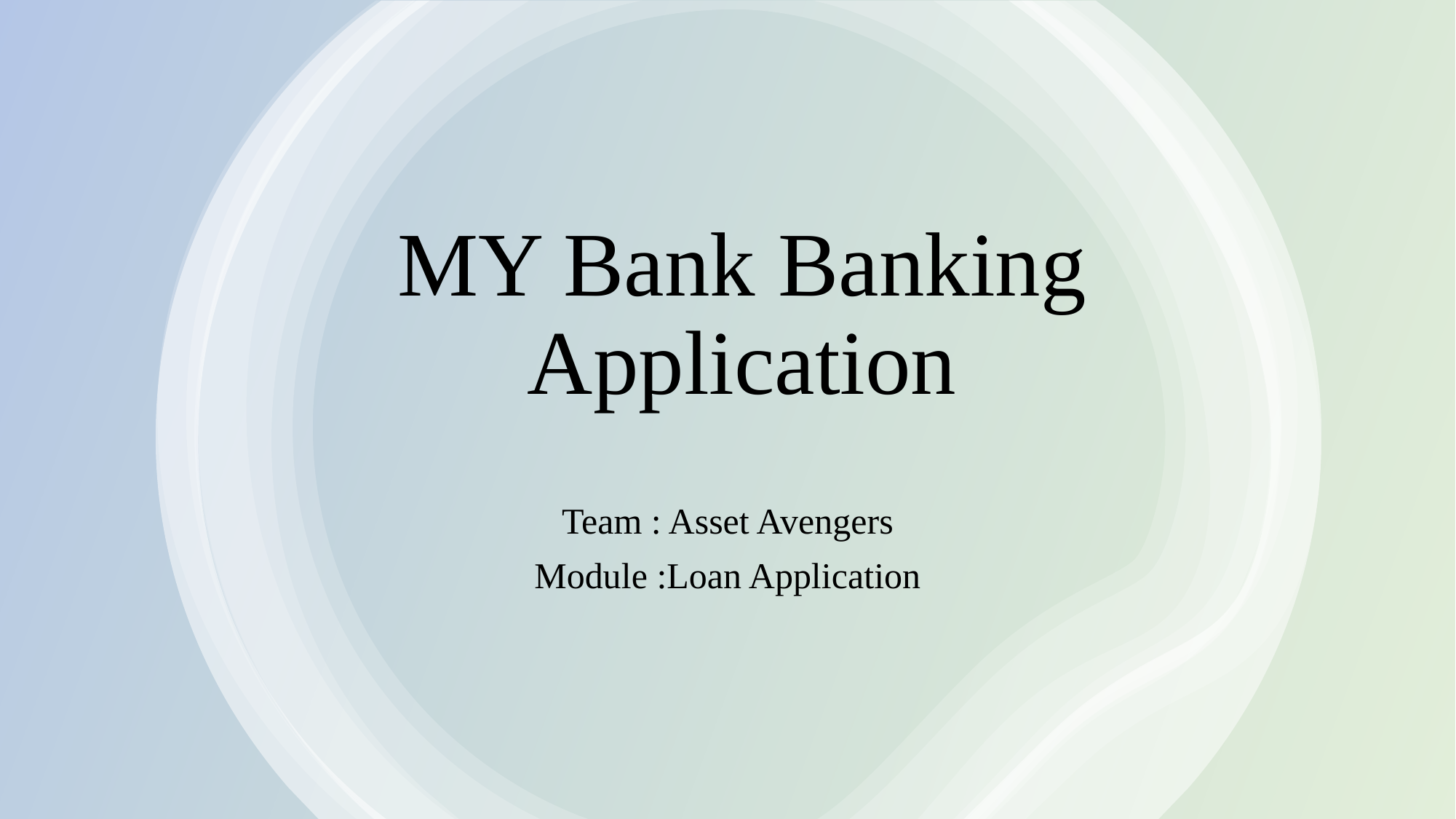

# MY Bank Banking Application
Team : Asset Avengers
Module :Loan Application